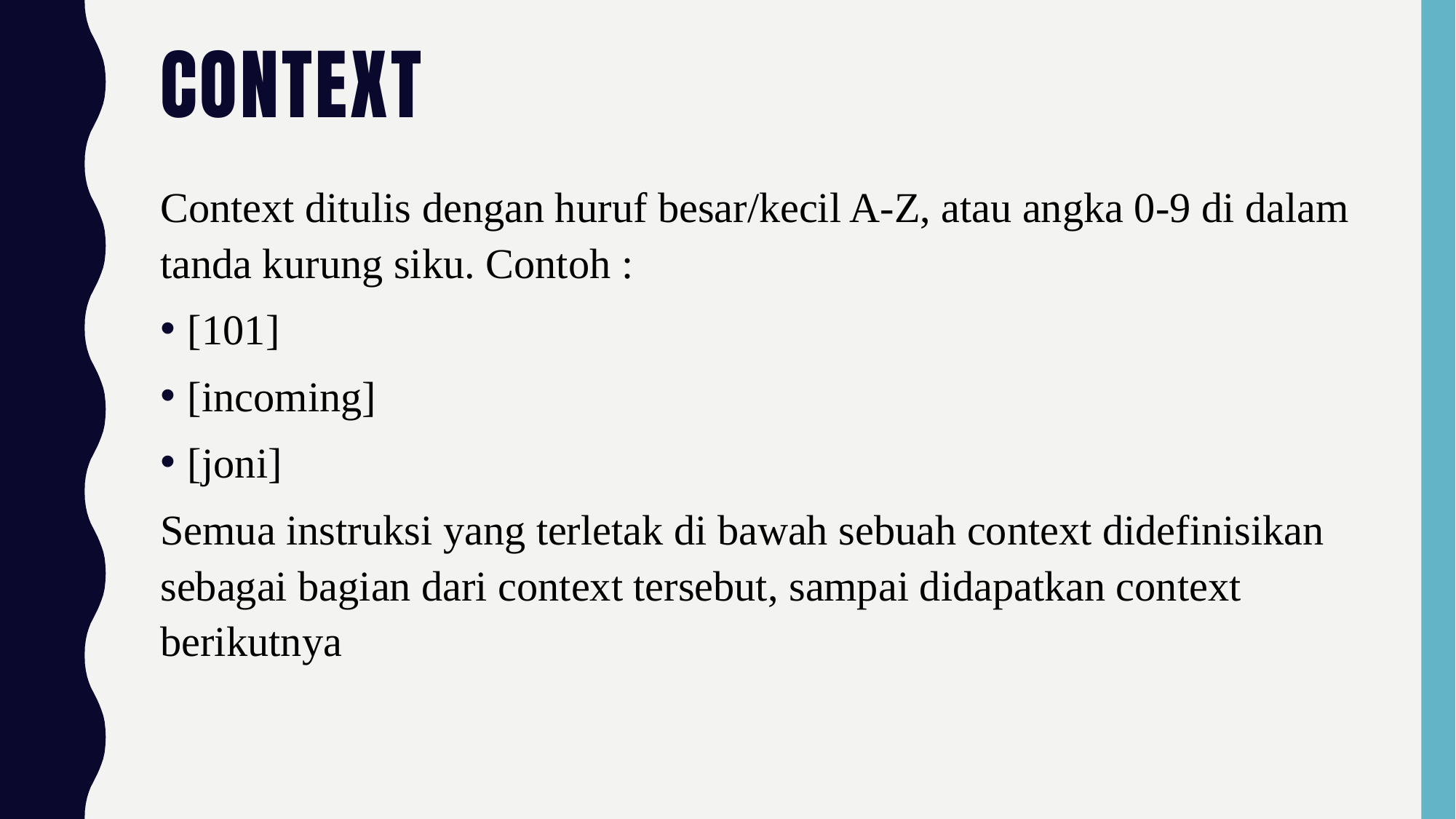

# context
Context ditulis dengan huruf besar/kecil A-Z, atau angka 0-9 di dalam tanda kurung siku. Contoh :
[101]
[incoming]
[joni]
Semua instruksi yang terletak di bawah sebuah context didefinisikan sebagai bagian dari context tersebut, sampai didapatkan context berikutnya